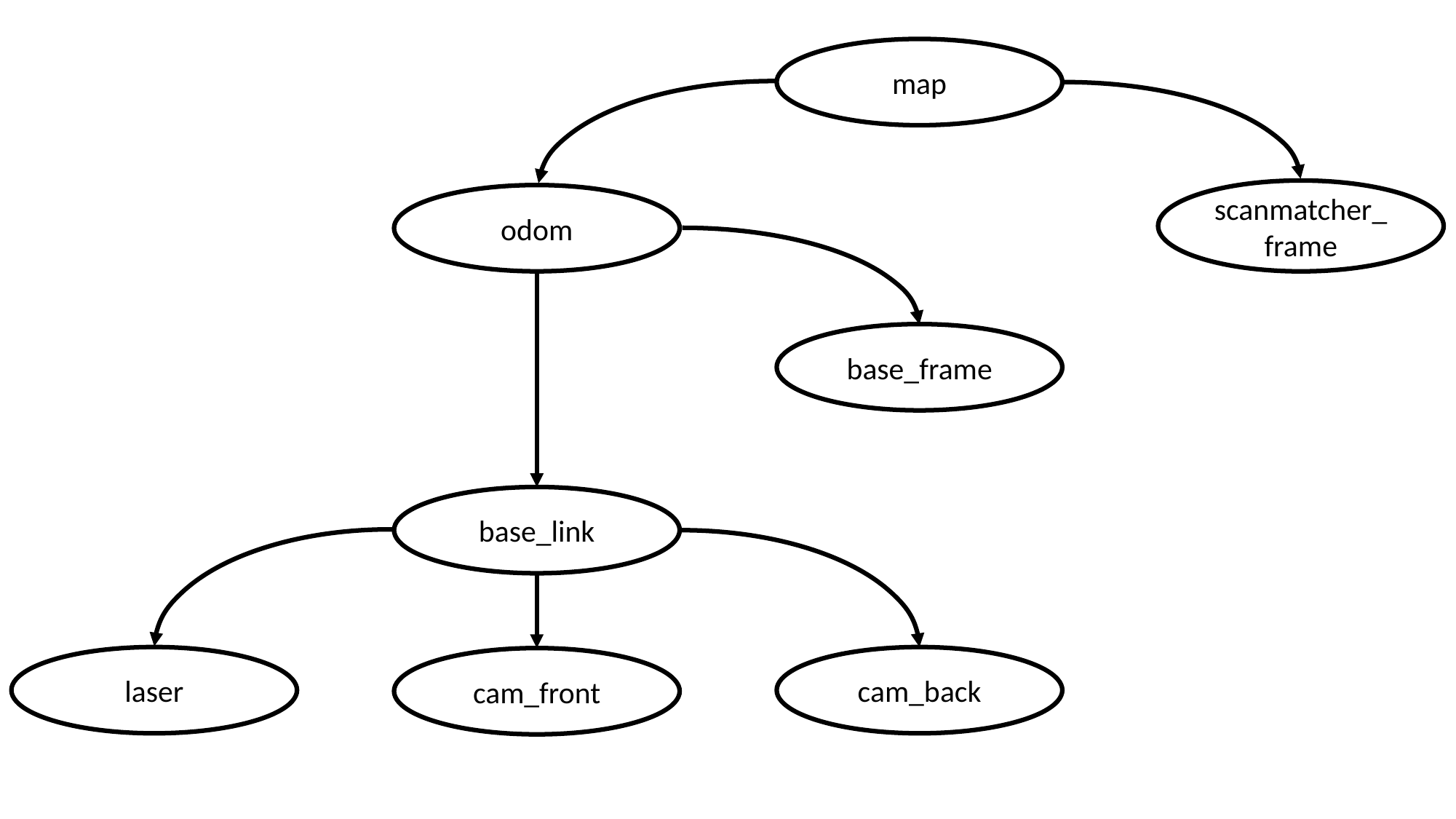

map

scanmatcher_frame
odom

base_frame
base_link

laser
cam_back
cam_front